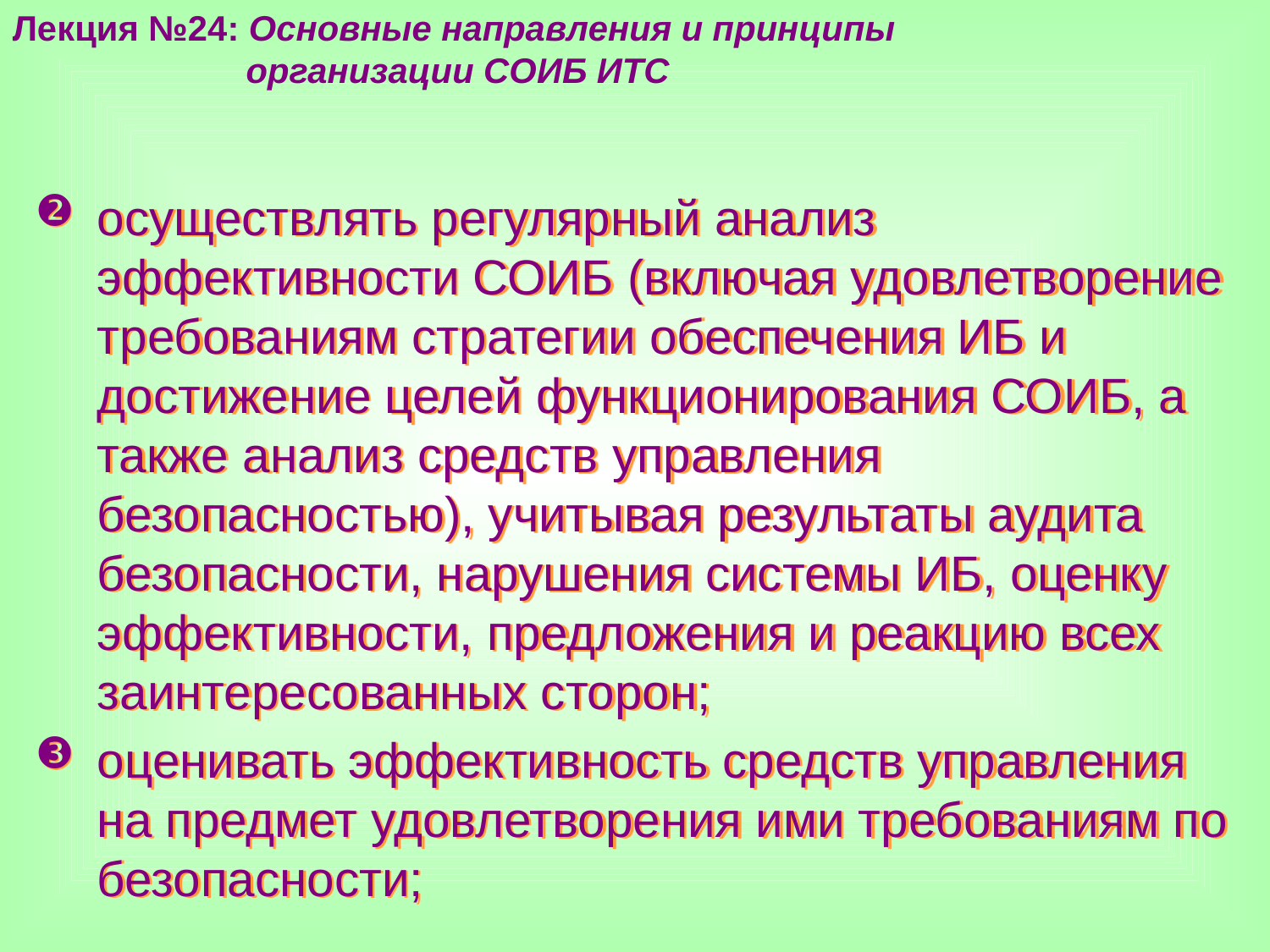

Лекция №24: Основные направления и принципы
                        организации СОИБ ИТС
осуществлять регулярный анализ эффективности СОИБ (включая удовлетворение требованиям стратегии обеспечения ИБ и достижение целей функционирования СОИБ, а также анализ средств управления безопасностью), учитывая результаты аудита безопасности, нарушения системы ИБ, оценку эффективности, предложения и реакцию всех заинтересованных сторон;
оценивать эффективность средств управления на предмет удовлетворения ими требованиям по безопасности;